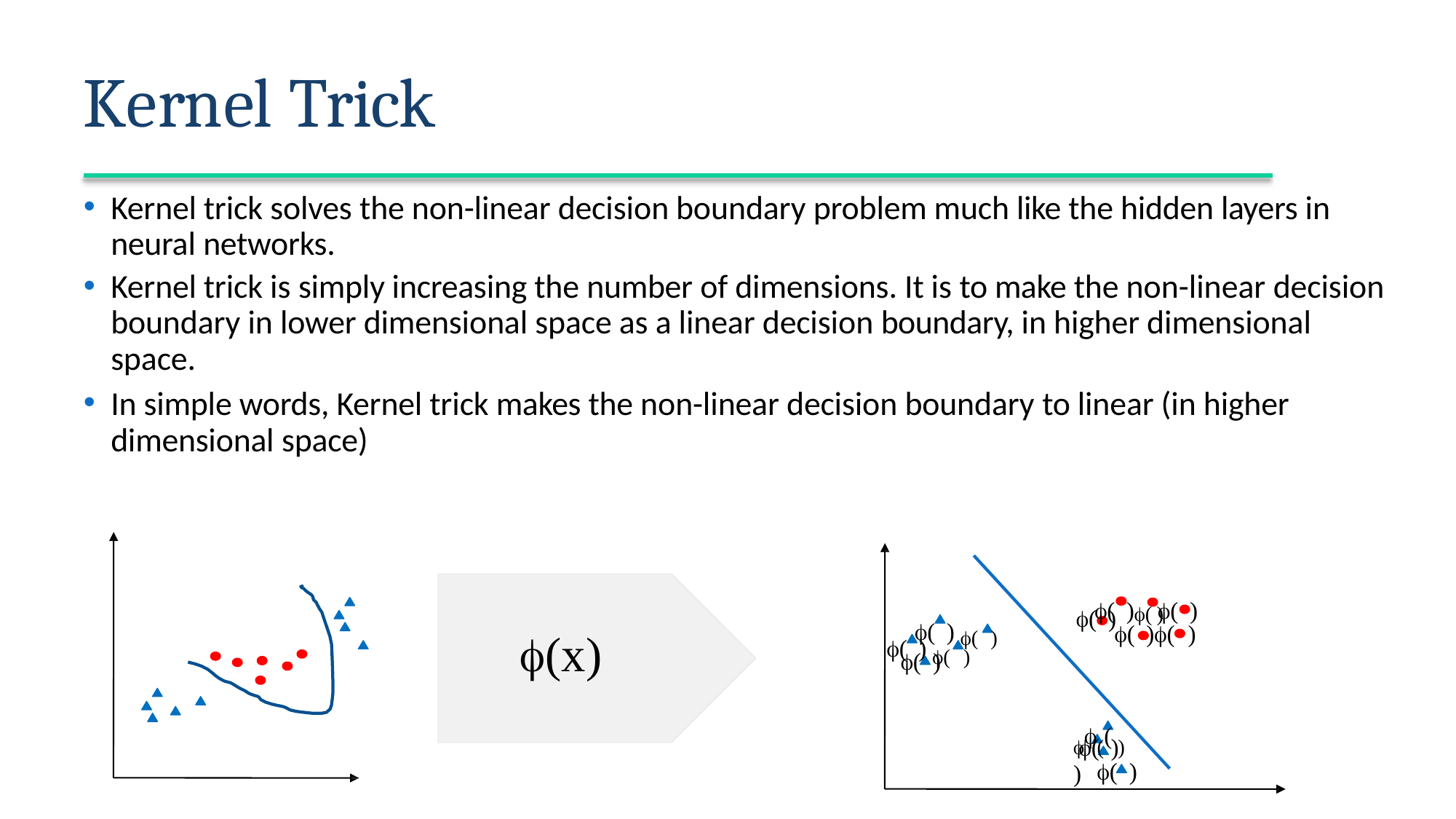

# Kernel Trick
Kernel trick solves the non-linear decision boundary problem much like the hidden layers in  neural networks.
Kernel trick is simply increasing the number of dimensions. It is to make the non-linear decision  boundary in lower dimensional space as a linear decision boundary, in higher dimensional  space.
In simple words, Kernel trick makes the non-linear decision boundary to linear (in higher  dimensional space)

φ(  )φ(    )

φ(  )

φ(  )
φ(  ) φ(  )

φ(  )φ(  )
φ(  ) φ( )

φ(x)

φ(  )

φφ(( ))

φ(  )
φ(  )